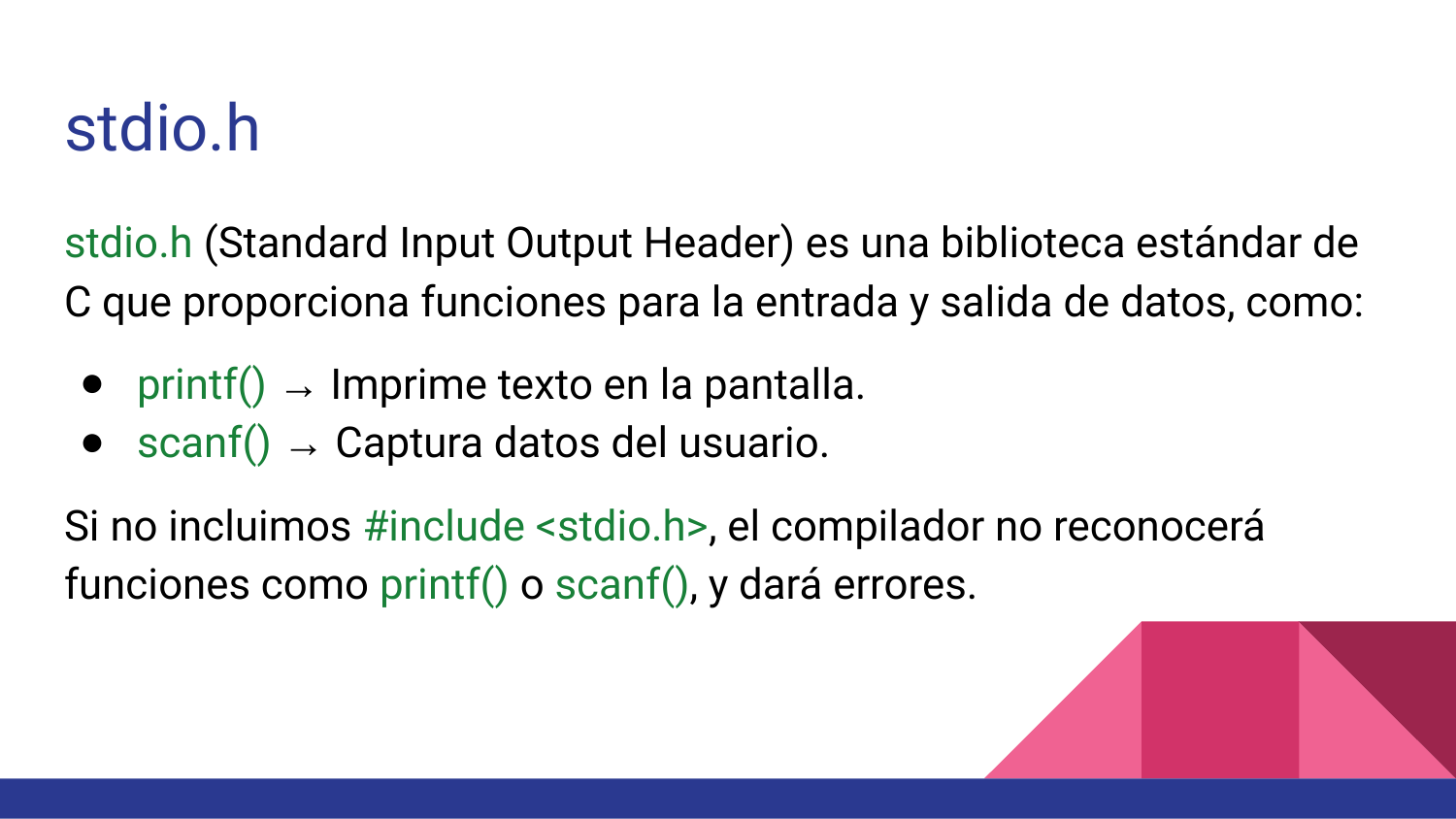

# stdio.h
stdio.h (Standard Input Output Header) es una biblioteca estándar de C que proporciona funciones para la entrada y salida de datos, como:
printf() → Imprime texto en la pantalla.
scanf() → Captura datos del usuario.
Si no incluimos #include <stdio.h>, el compilador no reconocerá funciones como printf() o scanf(), y dará errores.